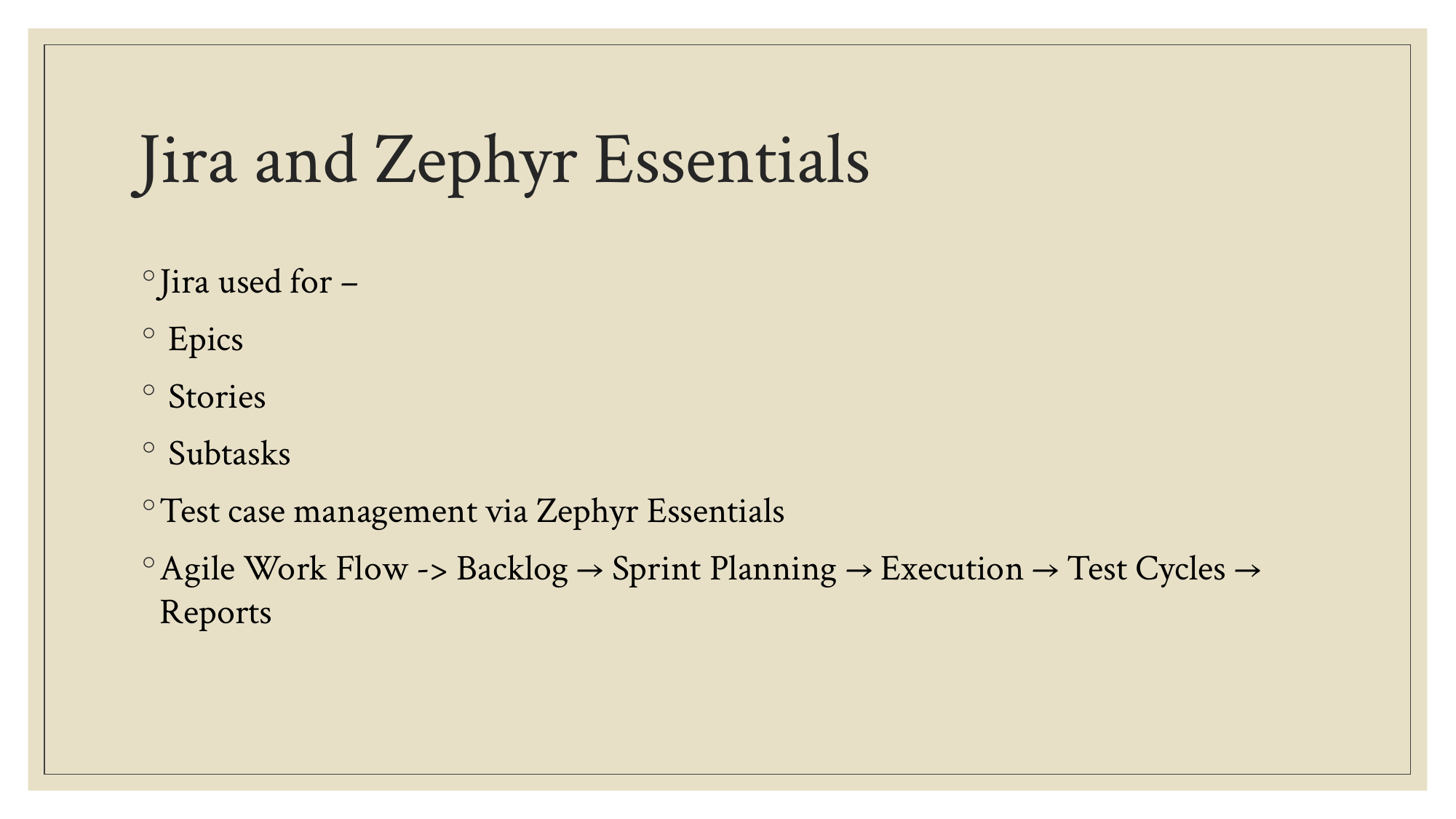

# Jira and Zephyr Essentials
Jira used for –
 Epics
 Stories
 Subtasks
Test case management via Zephyr Essentials
Agile Work Flow -> Backlog → Sprint Planning → Execution → Test Cycles → Reports